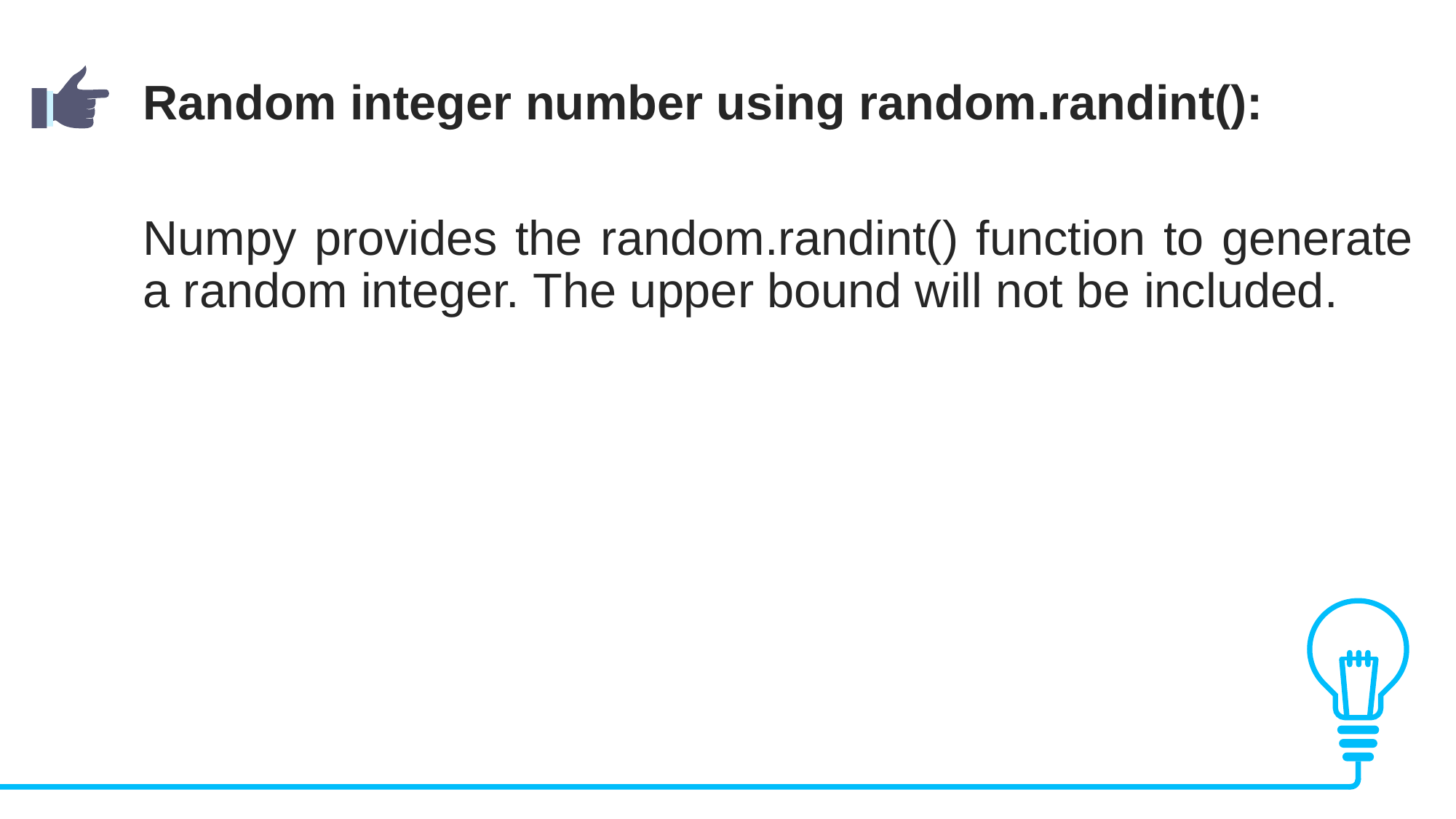

Random integer number using random.randint():

Numpy provides the random.randint() function to generate a random integer. The upper bound will not be included.